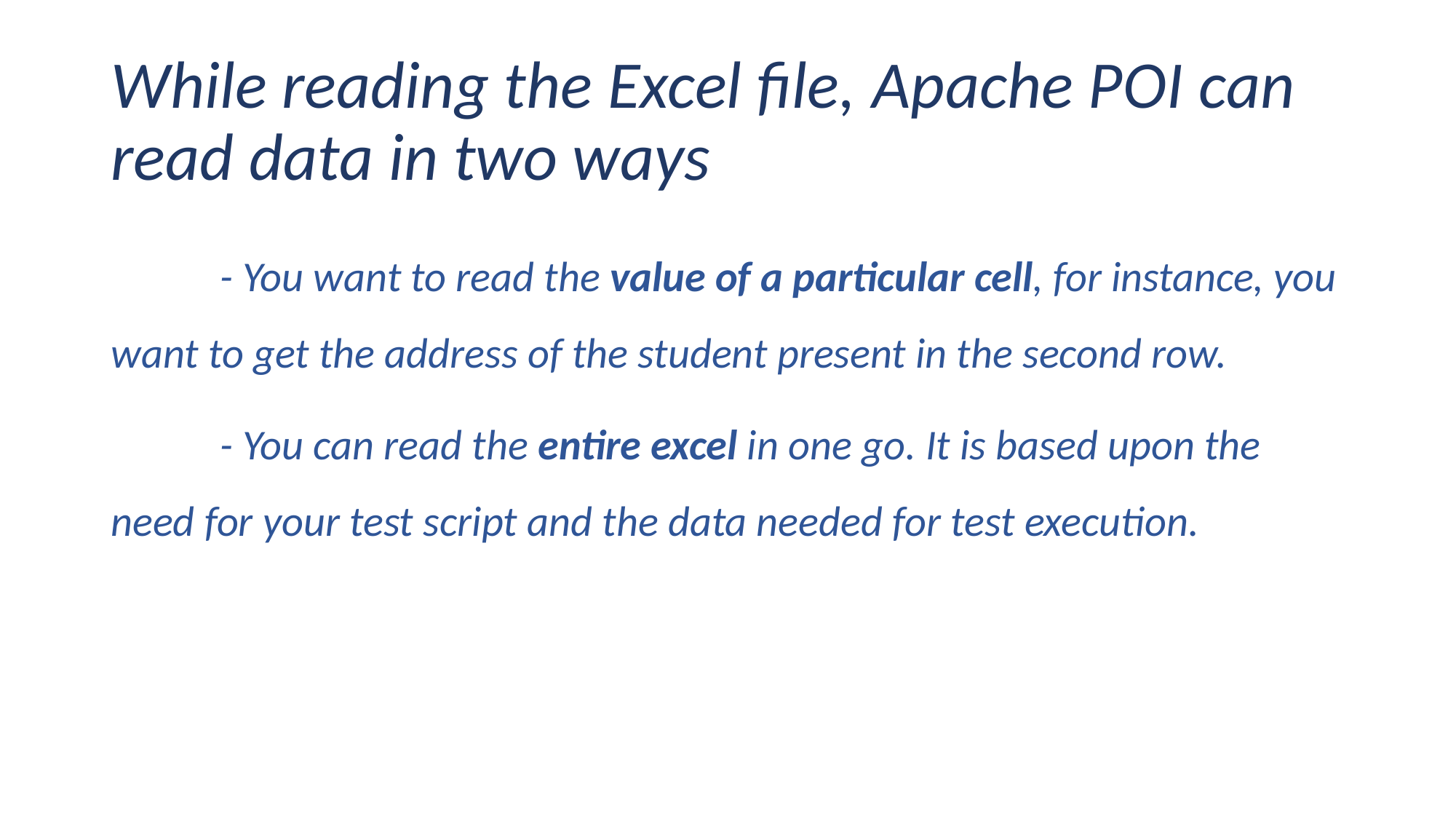

# While reading the Excel file, Apache POI can read data in two ways
	- You want to read the value of a particular cell, for instance, you want to get the address of the student present in the second row.
	- You can read the entire excel in one go. It is based upon the need for your test script and the data needed for test execution.